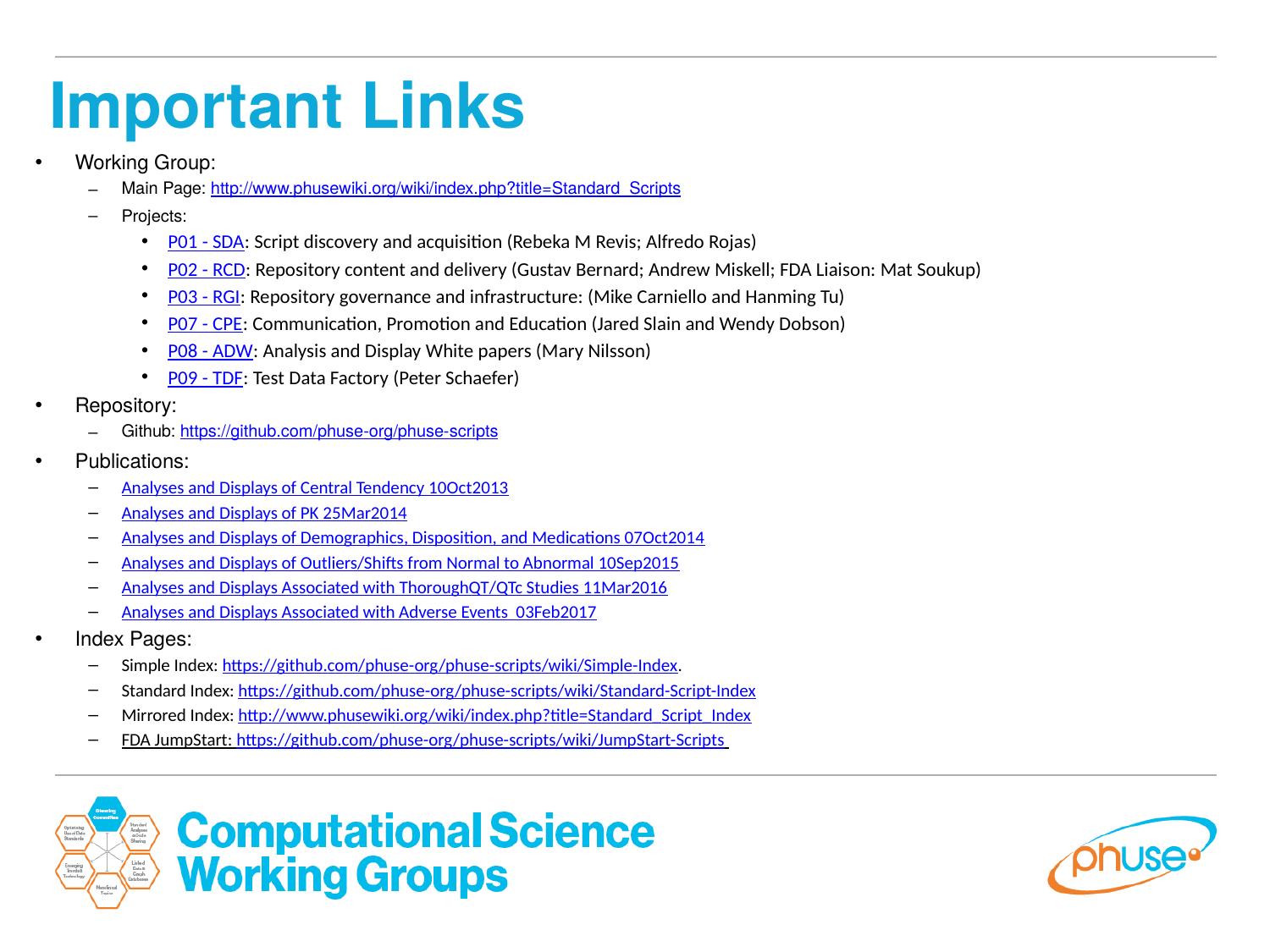

Important Links
Working Group:
Main Page: http://www.phusewiki.org/wiki/index.php?title=Standard_Scripts
Projects:
P01 - SDA: Script discovery and acquisition (Rebeka M Revis; Alfredo Rojas)
P02 - RCD: Repository content and delivery (Gustav Bernard; Andrew Miskell; FDA Liaison: Mat Soukup)
P03 - RGI: Repository governance and infrastructure: (Mike Carniello and Hanming Tu)
P07 - CPE: Communication, Promotion and Education (Jared Slain and Wendy Dobson)
P08 - ADW: Analysis and Display White papers (Mary Nilsson)
P09 - TDF: Test Data Factory (Peter Schaefer)
Repository:
Github: https://github.com/phuse-org/phuse-scripts
Publications:
Analyses and Displays of Central Tendency 10Oct2013
Analyses and Displays of PK 25Mar2014
Analyses and Displays of Demographics, Disposition, and Medications 07Oct2014
Analyses and Displays of Outliers/Shifts from Normal to Abnormal 10Sep2015
Analyses and Displays Associated with ThoroughQT/QTc Studies 11Mar2016
Analyses and Displays Associated with Adverse Events  03Feb2017
Index Pages:
Simple Index: https://github.com/phuse-org/phuse-scripts/wiki/Simple-Index.
Standard Index: https://github.com/phuse-org/phuse-scripts/wiki/Standard-Script-Index
Mirrored Index: http://www.phusewiki.org/wiki/index.php?title=Standard_Script_Index
FDA JumpStart: https://github.com/phuse-org/phuse-scripts/wiki/JumpStart-Scripts